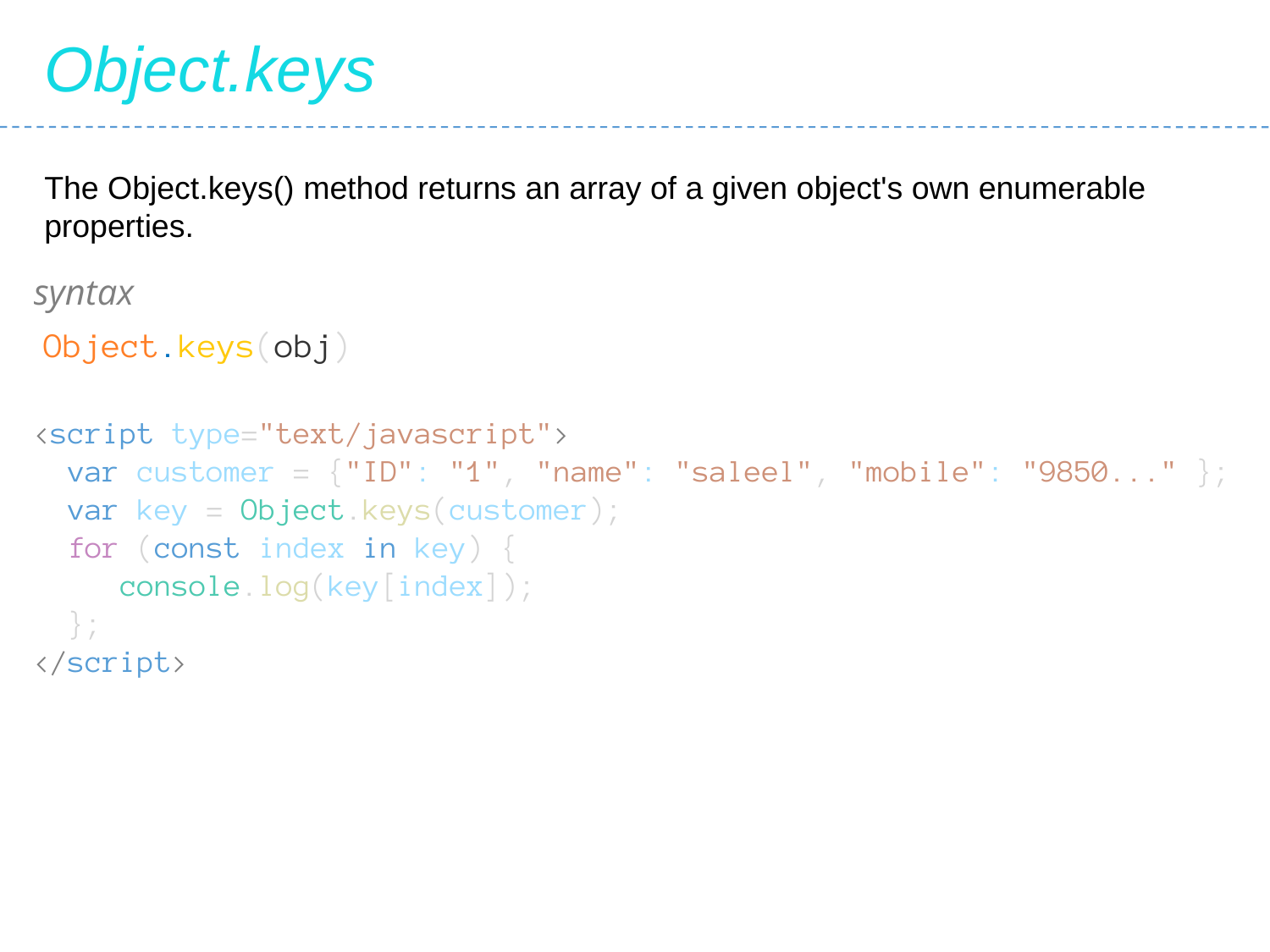

Object.keys
The Object.keys() method returns an array of a given object's own enumerable properties.
syntax
Object.keys(obj)
<script type="text/javascript">
  var customer = {"ID": "1", "name": "saleel", "mobile": "9850..." };
  var key = Object.keys(customer);
  for (const index in key) {
     console.log(key[index]);
  };
</script>